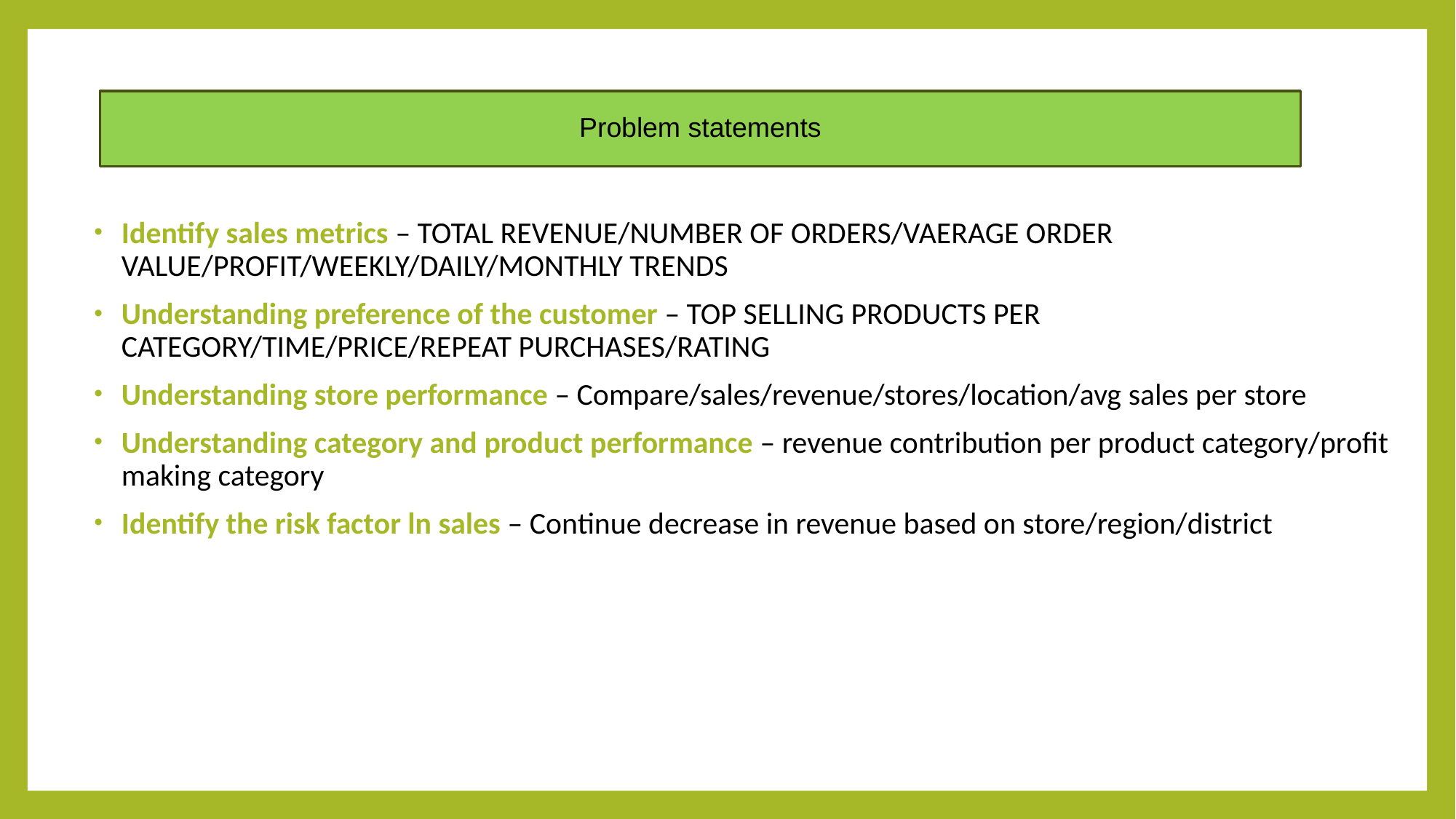

# Problem statements
Identify sales metrics – TOTAL REVENUE/NUMBER OF ORDERS/VAERAGE ORDER VALUE/PROFIT/WEEKLY/DAILY/MONTHLY TRENDS
Understanding preference of the customer – TOP SELLING PRODUCTS PER CATEGORY/TIME/PRICE/REPEAT PURCHASES/RATING
Understanding store performance – Compare/sales/revenue/stores/location/avg sales per store
Understanding category and product performance – revenue contribution per product category/profit making category
Identify the risk factor ln sales – Continue decrease in revenue based on store/region/district